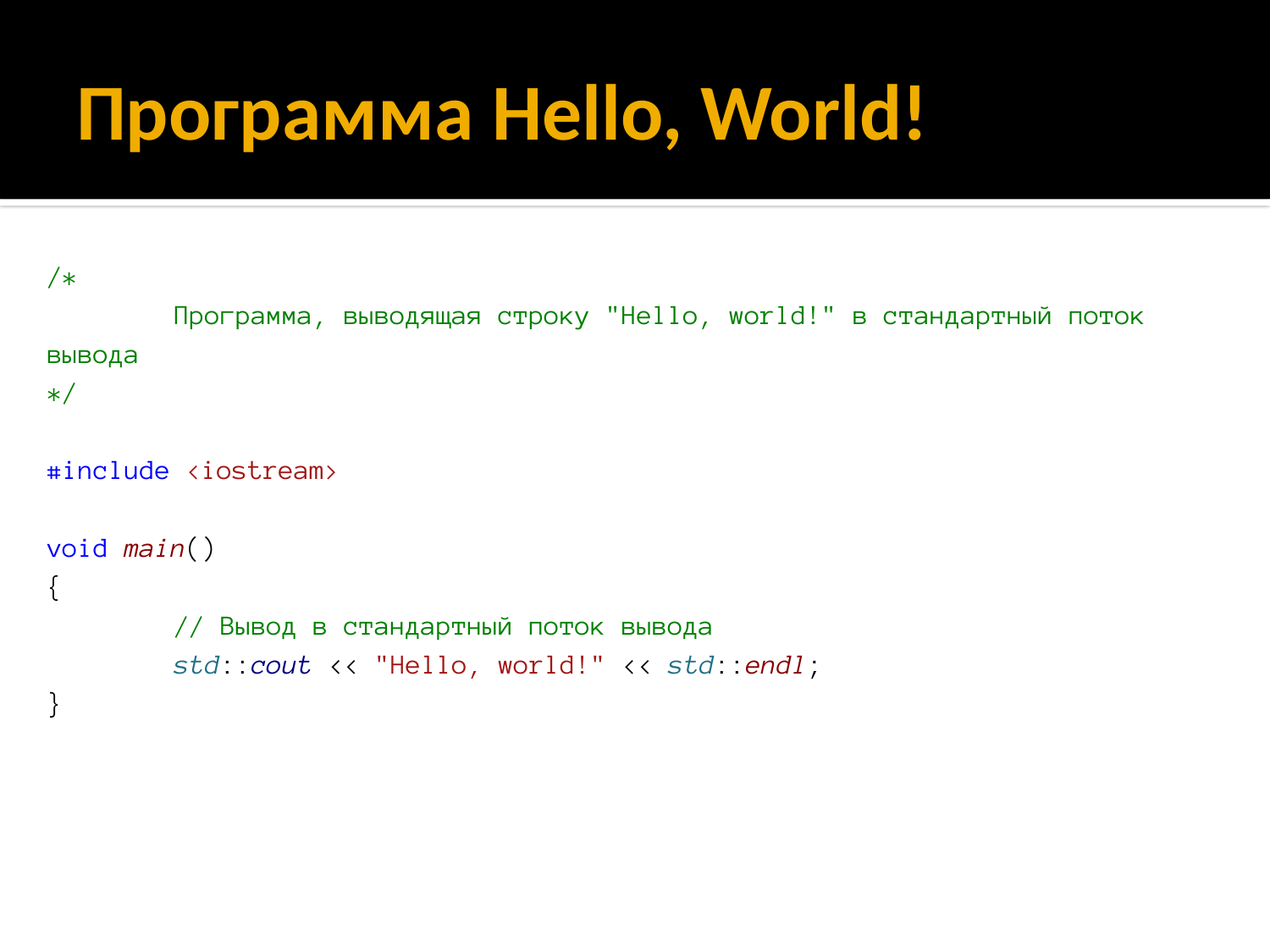

# Программа Hello, World!
/*
	Программа, выводящая строку "Hello, world!" в стандартный поток вывода
*/

#include <iostream>

void main()
{
	// Вывод в стандартный поток вывода
	std::cout << "Hello, world!" << std::endl;
}